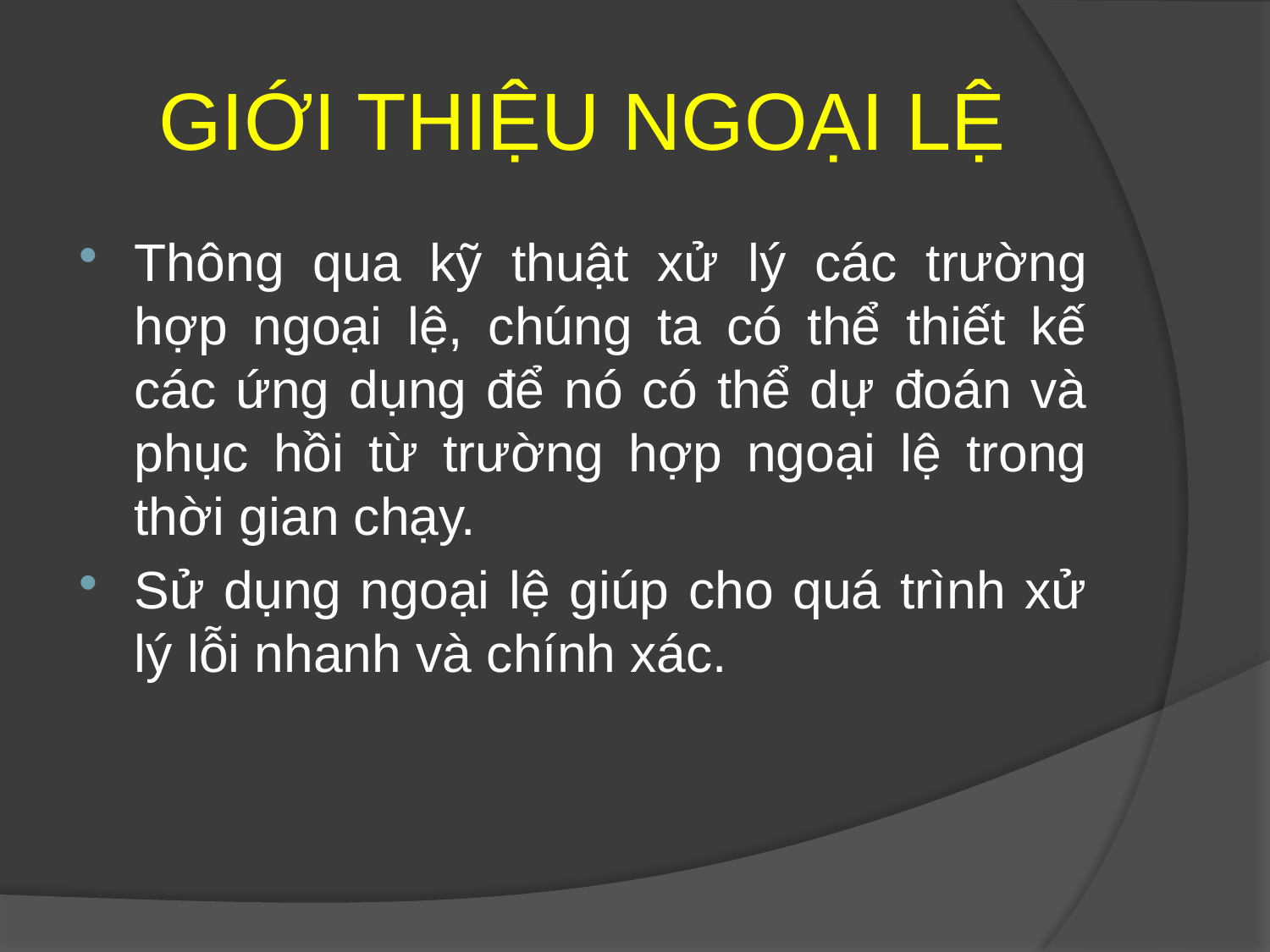

# GIỚI THIỆU NGOẠI LỆ
Thông qua kỹ thuật xử lý các trường hợp ngoại lệ, chúng ta có thể thiết kế các ứng dụng để nó có thể dự đoán và phục hồi từ trường hợp ngoại lệ trong thời gian chạy.
Sử dụng ngoại lệ giúp cho quá trình xử lý lỗi nhanh và chính xác.